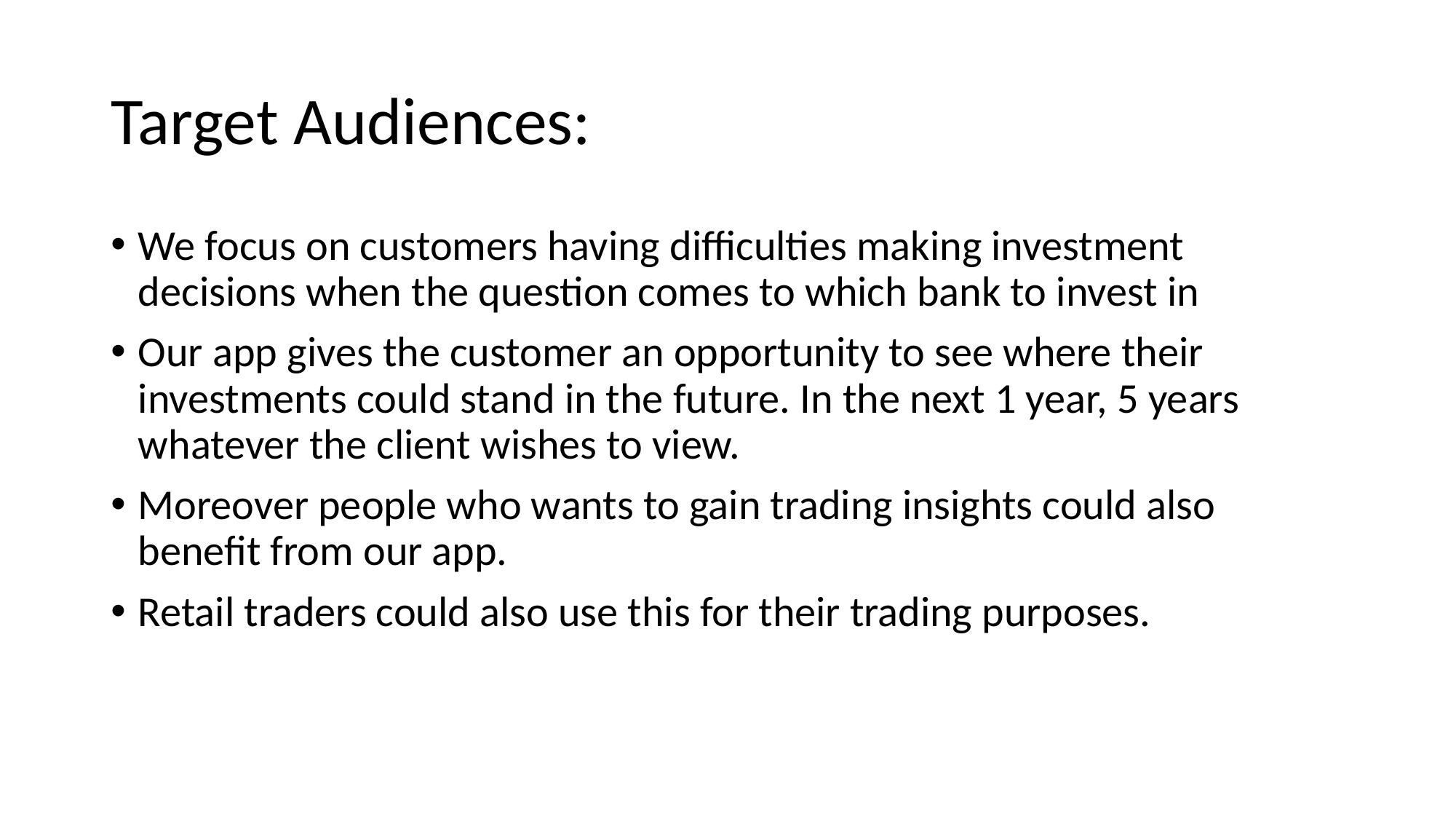

# Target Audiences:
We focus on customers having difficulties making investment decisions when the question comes to which bank to invest in
Our app gives the customer an opportunity to see where their investments could stand in the future. In the next 1 year, 5 years whatever the client wishes to view.
Moreover people who wants to gain trading insights could also benefit from our app.
Retail traders could also use this for their trading purposes.